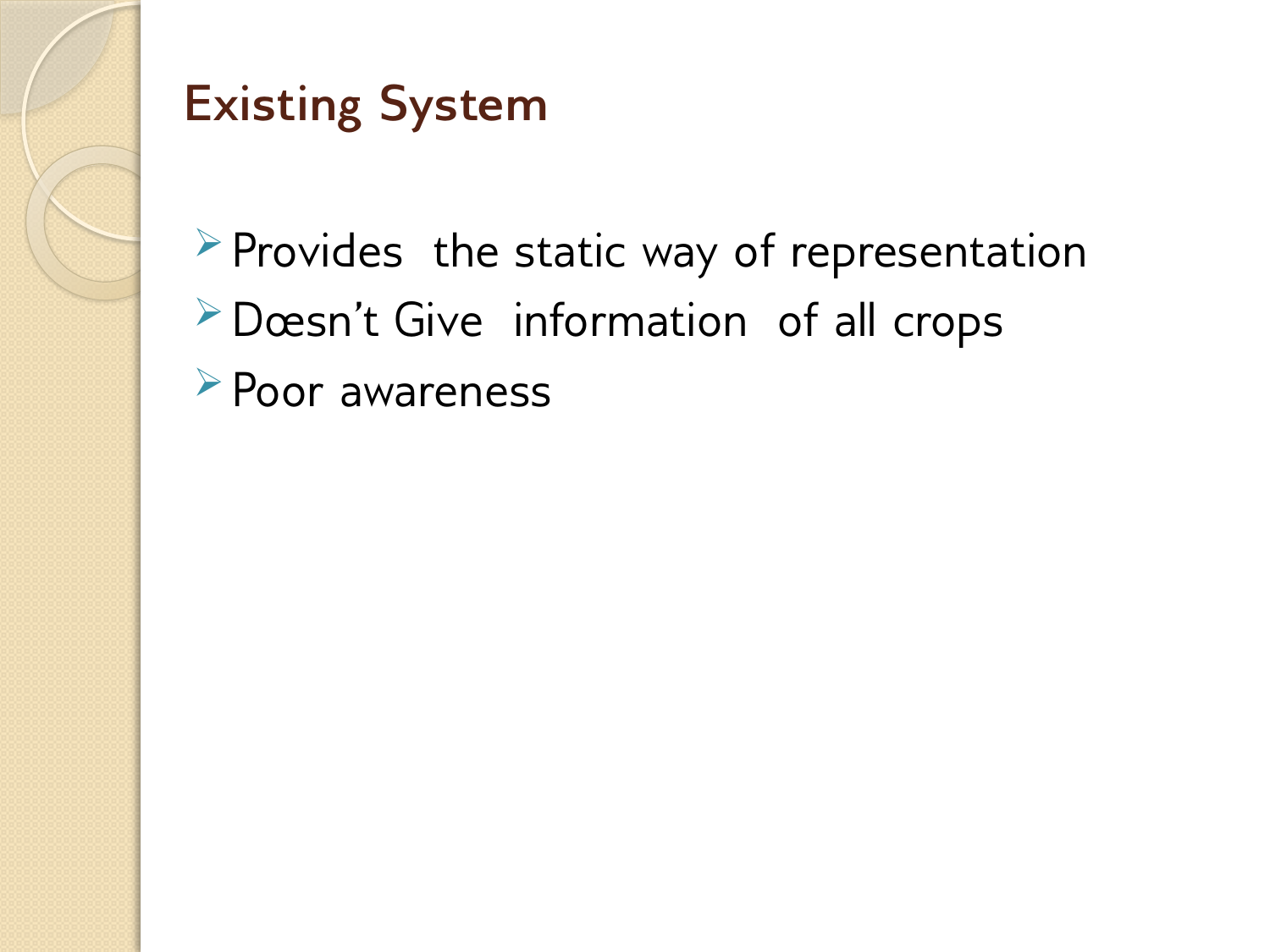

# Existing System
Provides  the static way of representation
Doesn’t Give  information  of all crops
Poor awareness